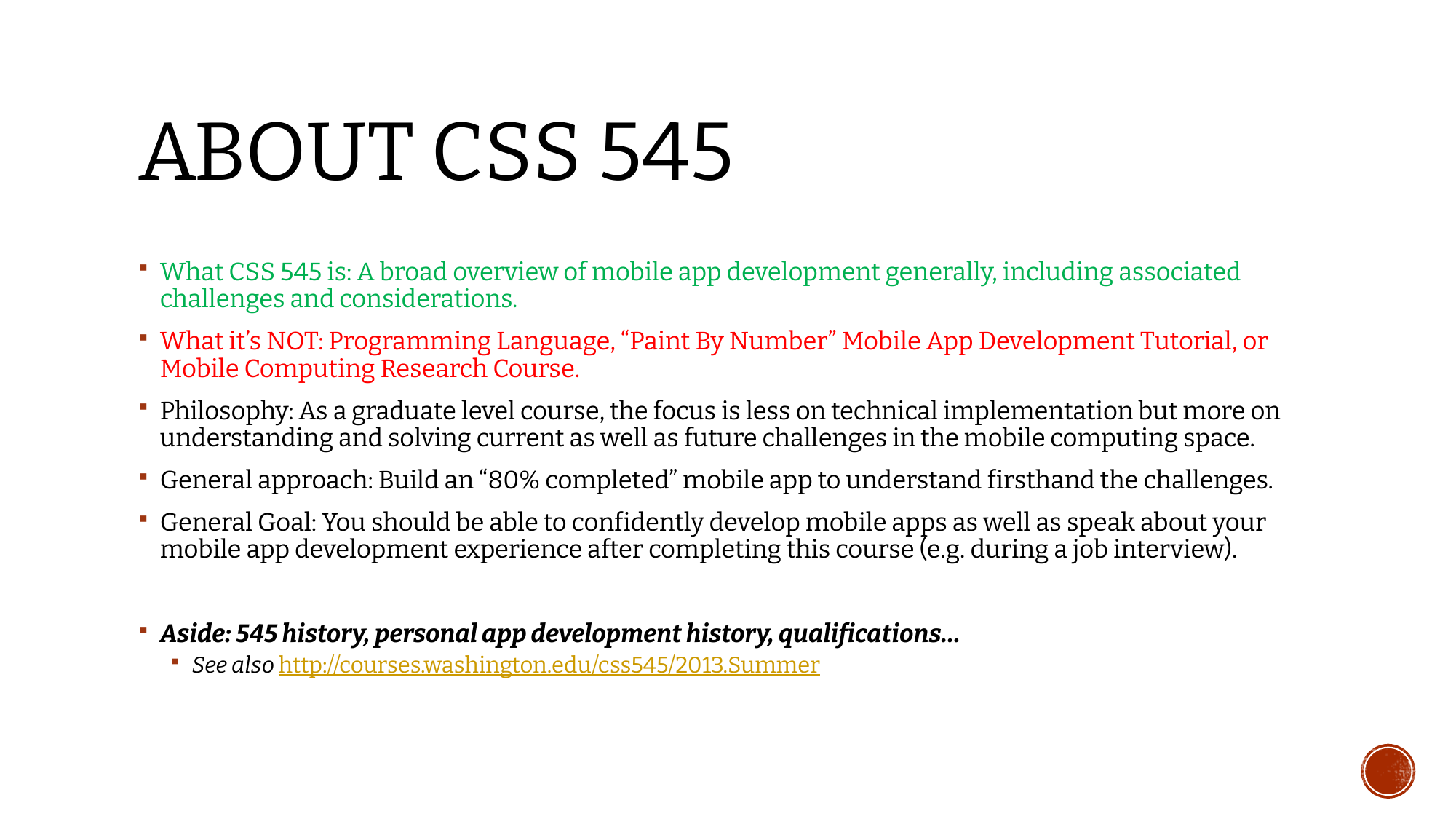

# About CSS 545
What CSS 545 is: A broad overview of mobile app development generally, including associated challenges and considerations.
What it’s NOT: Programming Language, “Paint By Number” Mobile App Development Tutorial, or Mobile Computing Research Course.
Philosophy: As a graduate level course, the focus is less on technical implementation but more on understanding and solving current as well as future challenges in the mobile computing space.
General approach: Build an “80% completed” mobile app to understand firsthand the challenges.
General Goal: You should be able to confidently develop mobile apps as well as speak about your mobile app development experience after completing this course (e.g. during a job interview).

Aside: 545 history, personal app development history, qualifications…
See also http://courses.washington.edu/css545/2013.Summer